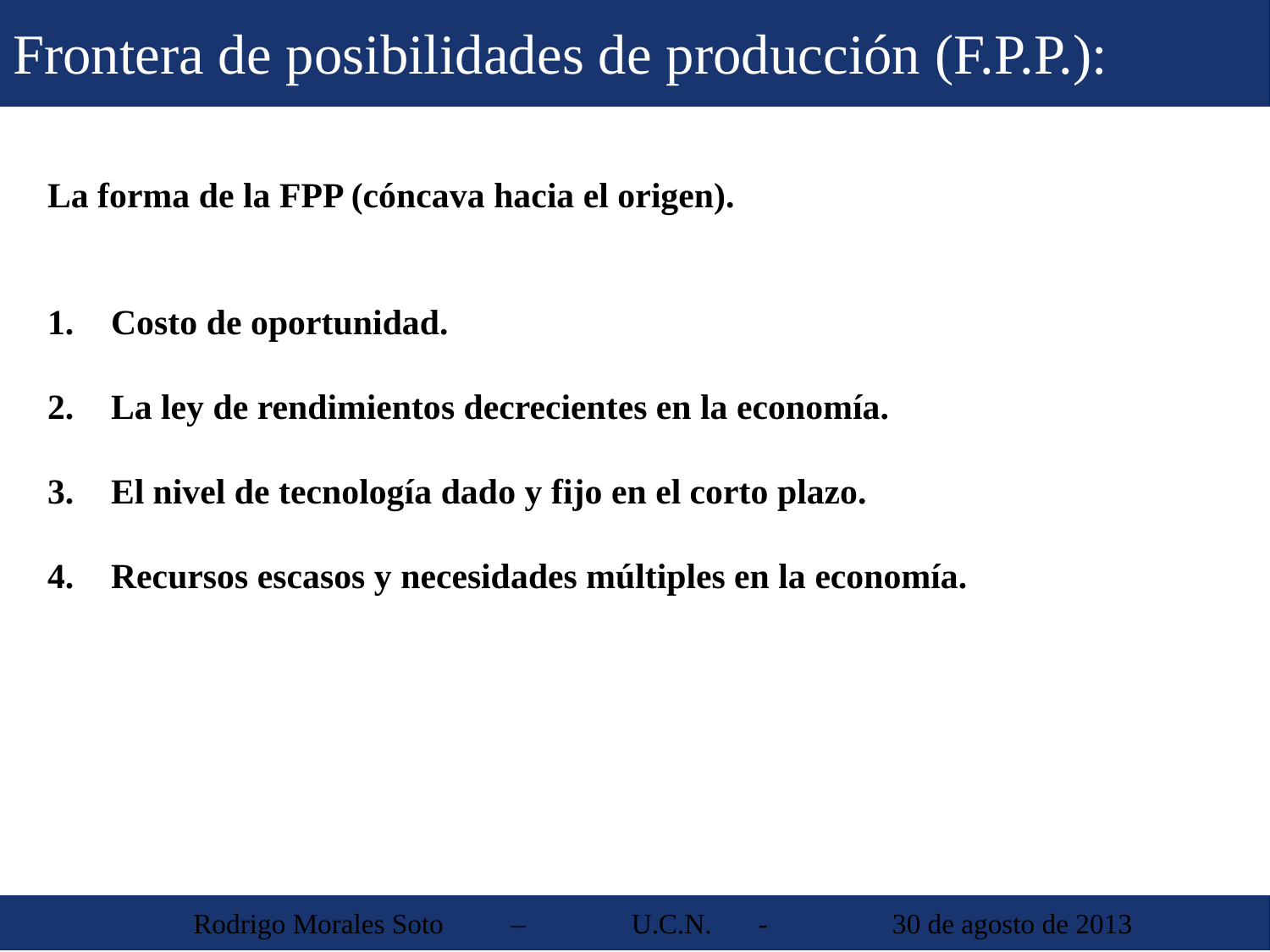

Frontera de posibilidades de producción (F.P.P.):
La forma de la FPP (cóncava hacia el origen).

Costo de oportunidad.

La ley de rendimientos decrecientes en la economía.

El nivel de tecnología dado y fijo en el corto plazo.

Recursos escasos y necesidades múltiples en la economía.

          Rodrigo Morales Soto	 – 	U.C.N. 	-	 30 de agosto de 2013